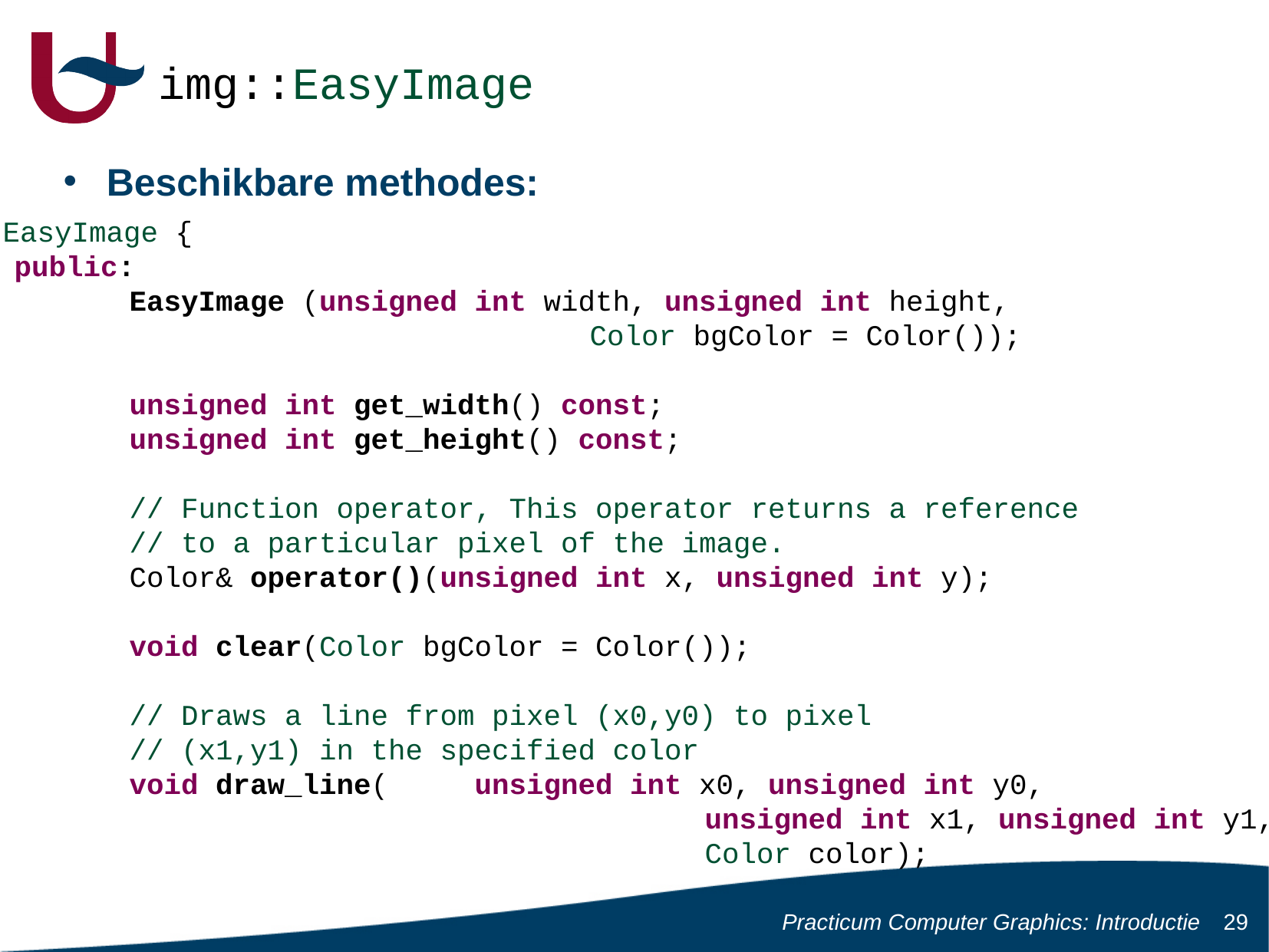

# img::EasyImage
Beschikbare methodes:
class EasyImage {
	public:
		EasyImage (unsigned int width, unsigned int height,
						Color bgColor = Color());

		unsigned int get_width() const;
		unsigned int get_height() const;

		// Function operator, This operator returns a reference
		// to a particular pixel of the image.
		Color& operator()(unsigned int x, unsigned int y);

		void clear(Color bgColor = Color());

		// Draws a line from pixel (x0,y0) to pixel
		// (x1,y1) in the specified color
		void draw_line(	unsigned int x0, unsigned int y0,
							unsigned int x1, unsigned int y1,
							Color color);
};

Practicum Computer Graphics: Introductie
29